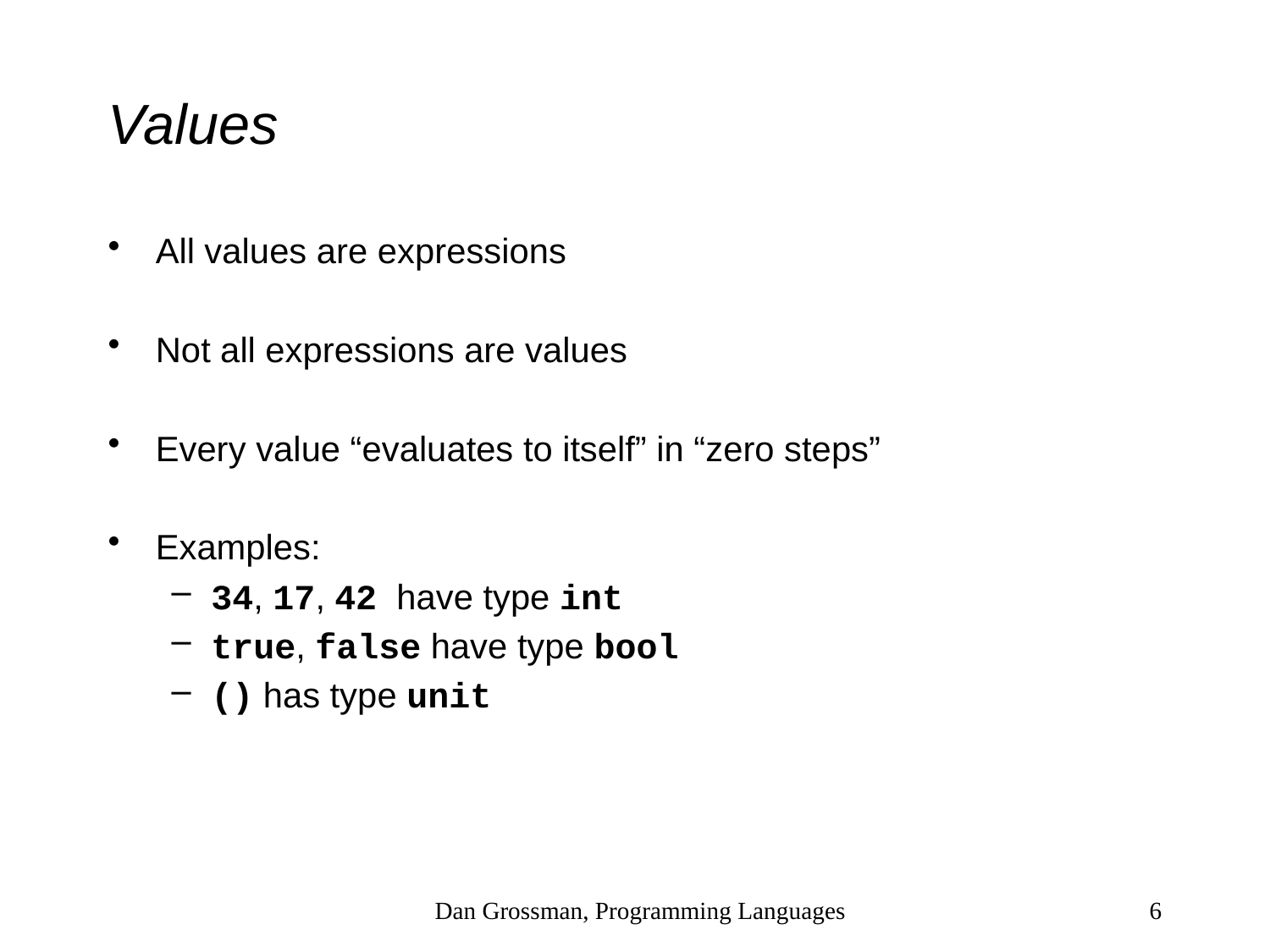

# Values
All values are expressions

Not all expressions are values

Every value “evaluates to itself” in “zero steps”

Examples:
34, 17, 42  have type int
true, false have type bool
() has type unit
Dan Grossman, Programming Languages
6